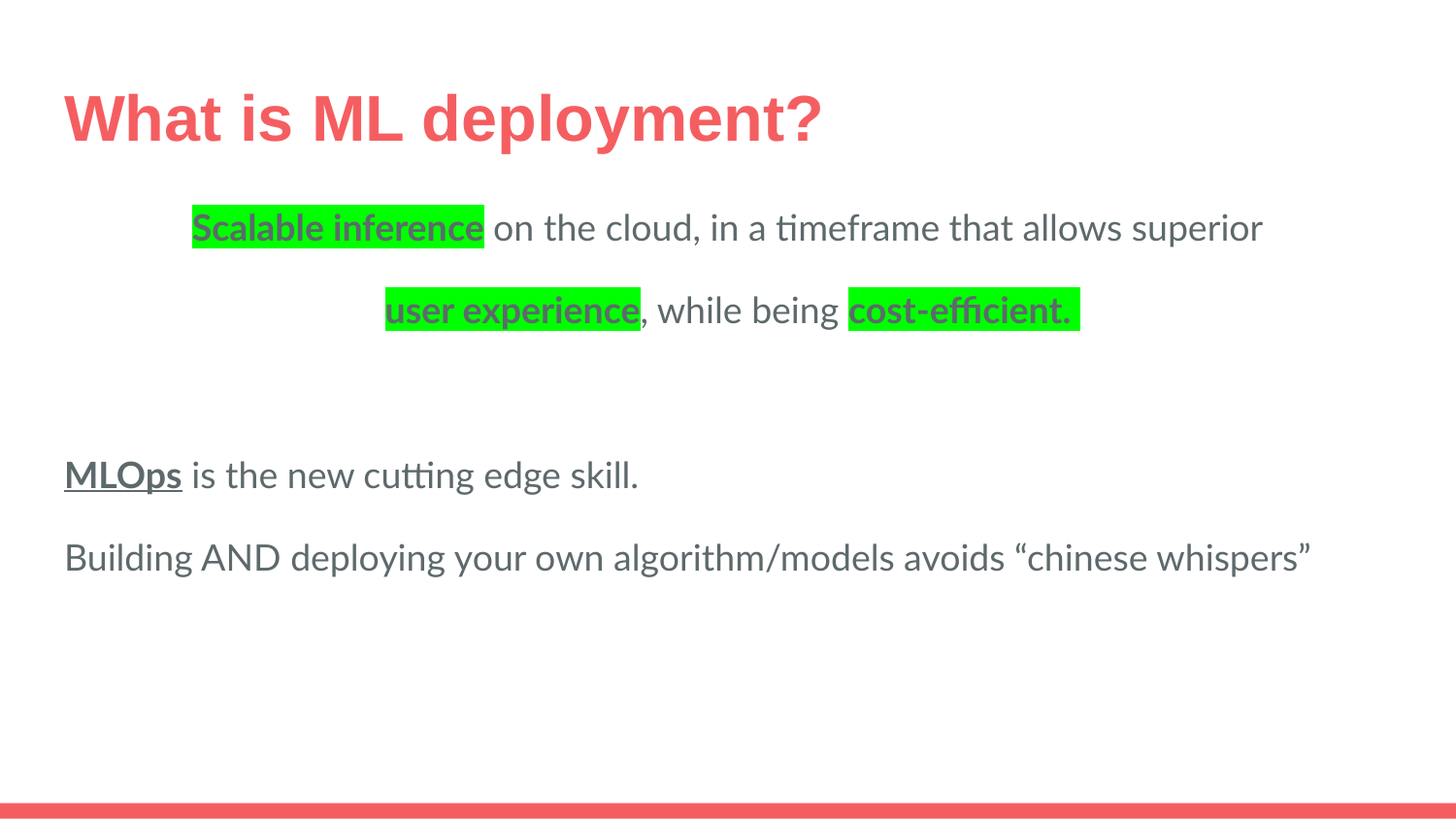

# What is ML deployment?
Scalable inference on the cloud, in a timeframe that allows superior
 user experience, while being cost-efficient.

MLOps is the new cutting edge skill.
Building AND deploying your own algorithm/models avoids “chinese whispers”